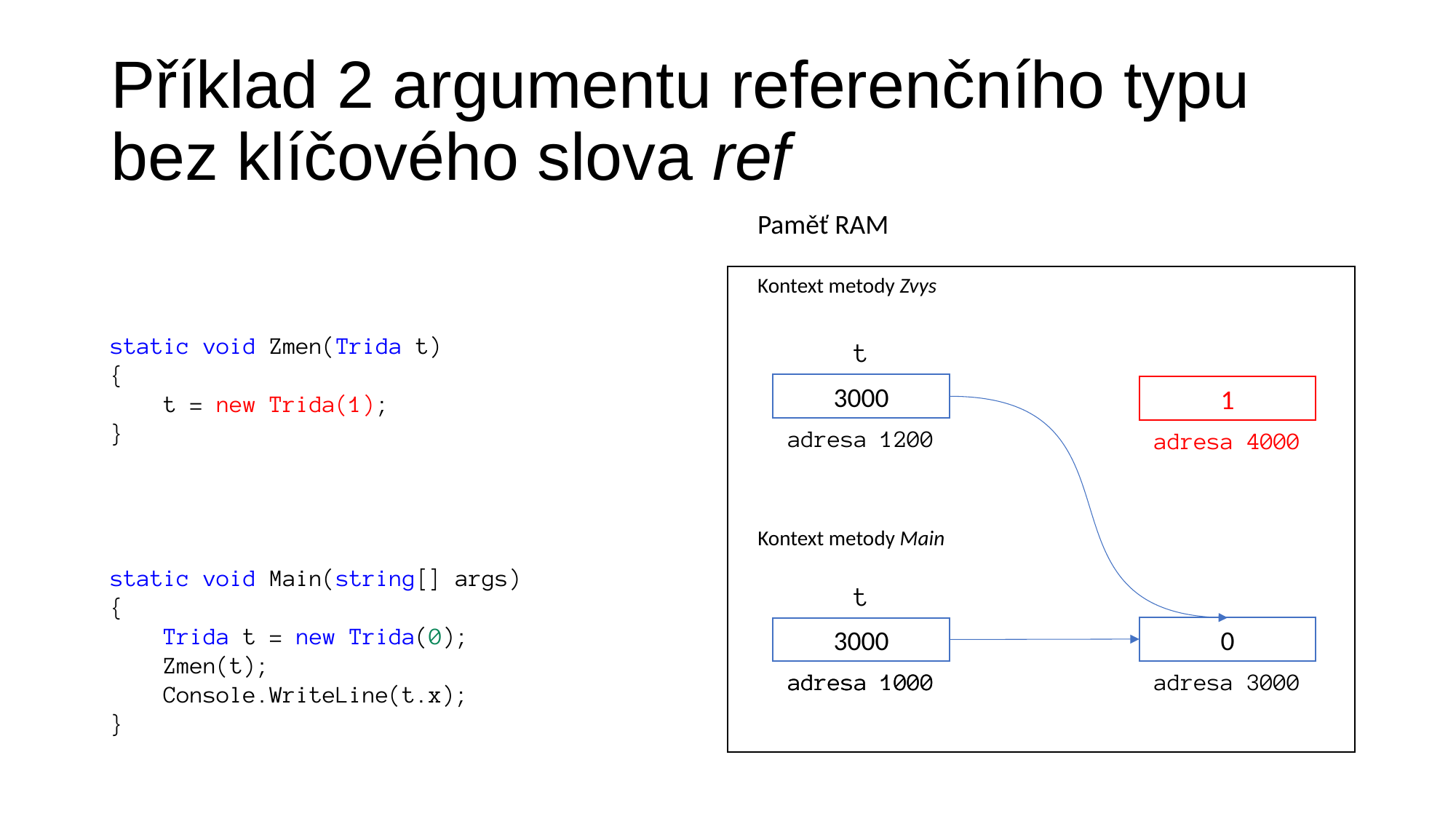

# Příklad 2 argumentu referenčního typu bez klíčového slova ref
Paměť RAM

static void Zmen(Trida t)
{
    t = new Trida(1);
}

static void Main(string[] args)
{
    Trida t = new Trida(0);
    Zmen(t);
    Console.WriteLine(t.x);
}

Kontext metody Zvys
t
3000
1
adresa 1200
adresa 4000
Kontext metody Main
t
0
3000
adresa 1000
adresa 3000
adresa 1000